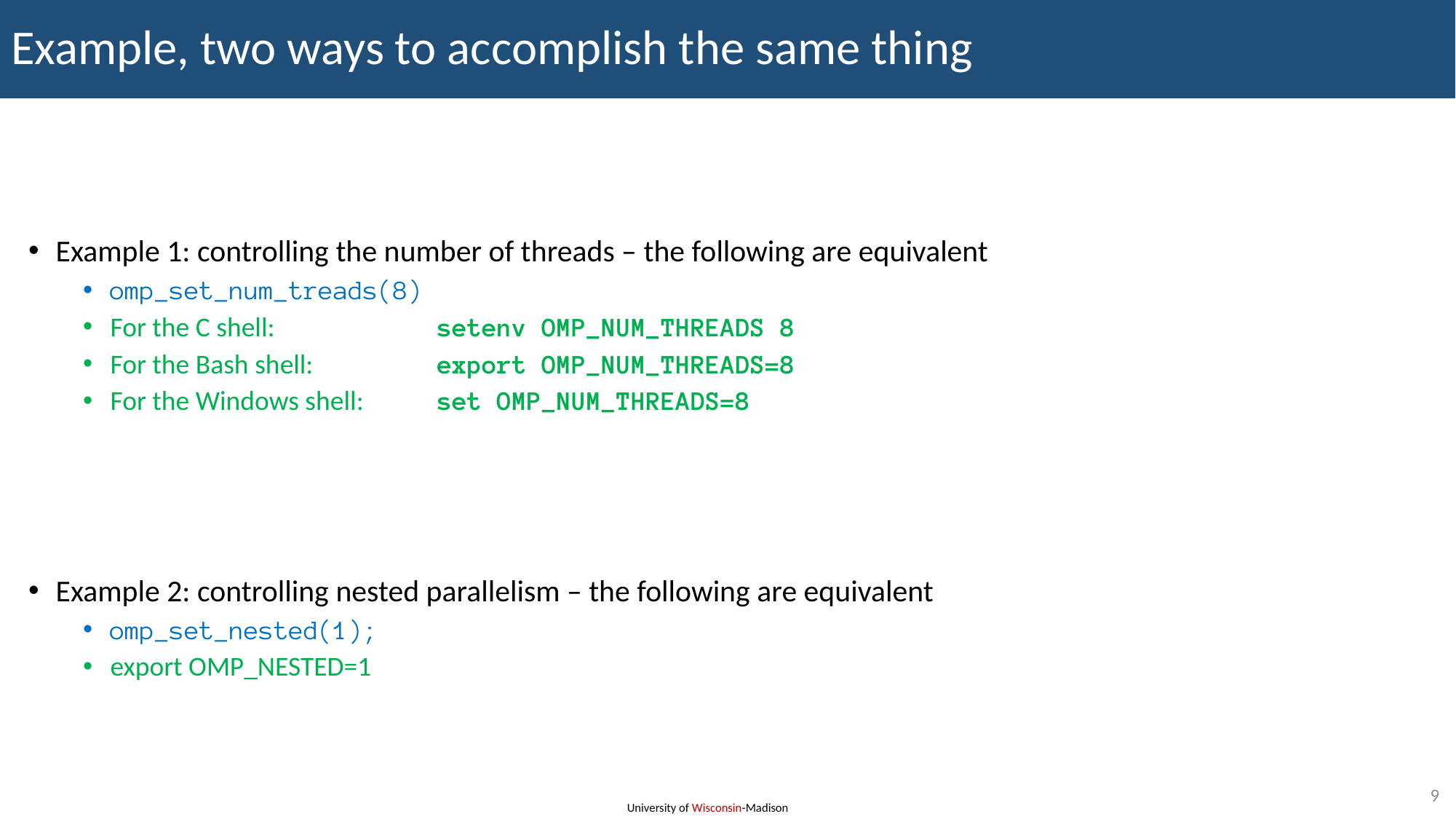

# Example, two ways to accomplish the same thing

Example 1: controlling the number of threads – the following are equivalent
omp_set_num_treads(8)
For the C shell:		setenv OMP_NUM_THREADS 8
For the Bash shell:		export OMP_NUM_THREADS=8
For the Windows shell:	set OMP_NUM_THREADS=8

Example 2: controlling nested parallelism – the following are equivalent
omp_set_nested(1);
export OMP_NESTED=1
9